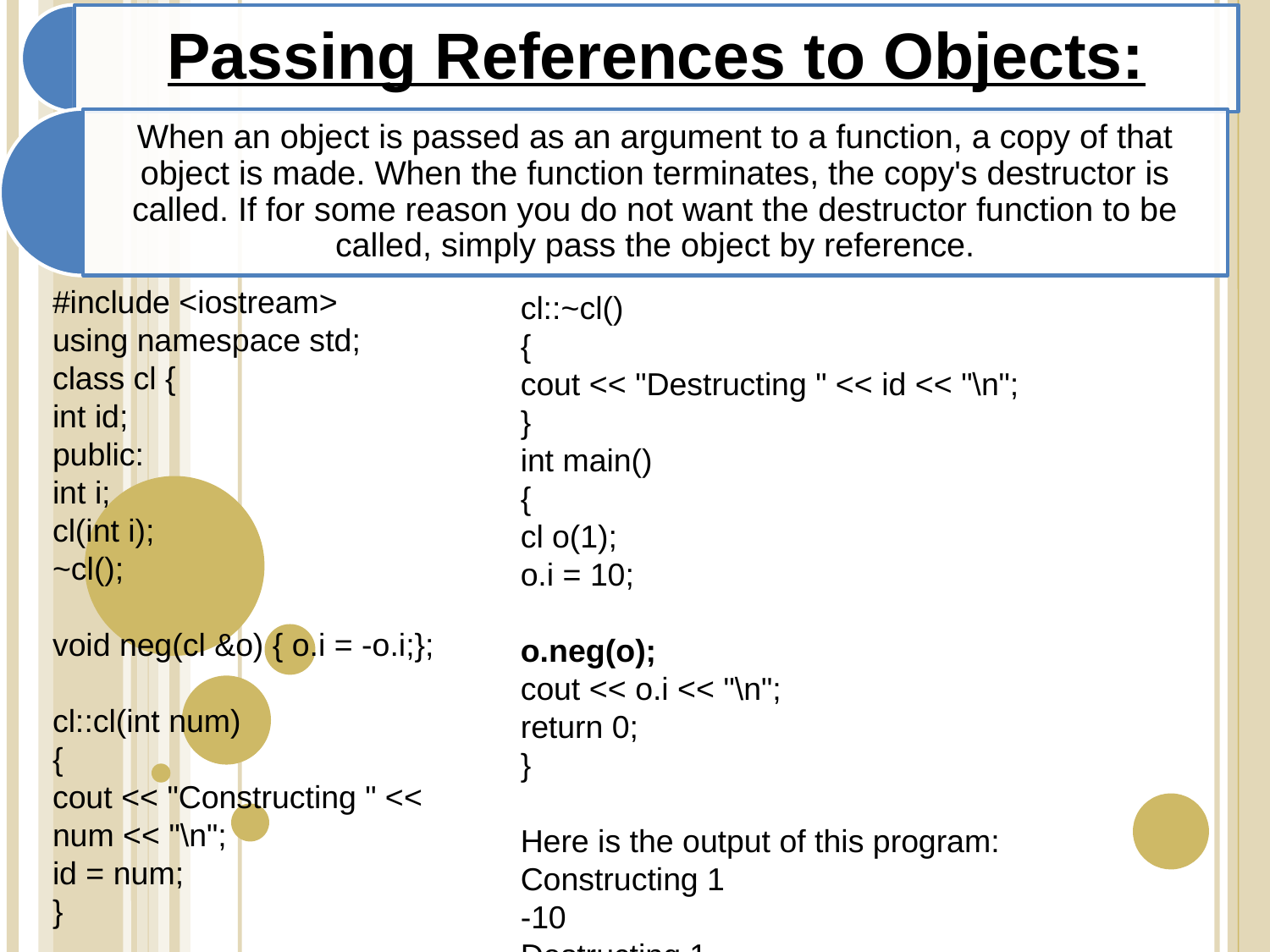

Passing References to Objects:
When an object is passed as an argument to a function, a copy of that object is made. When the function terminates, the copy's destructor is called. If for some reason you do not want the destructor function to be called, simply pass the object by reference.
#include <iostream>
using namespace std;
class cl {
int id;
public:
int i;
cl(int i);
~cl();

void neg(cl &o) { o.i = -o.i;};

cl::cl(int num)
{
cout << "Constructing " << num << "\n";
id = num;
}
cl::~cl()
{
cout << "Destructing " << id << "\n";
}
int main()
{
cl o(1);
o.i = 10;

o.neg(o);
cout << o.i << "\n";
return 0;
}

Here is the output of this program:
Constructing 1
-10
Destructing 1